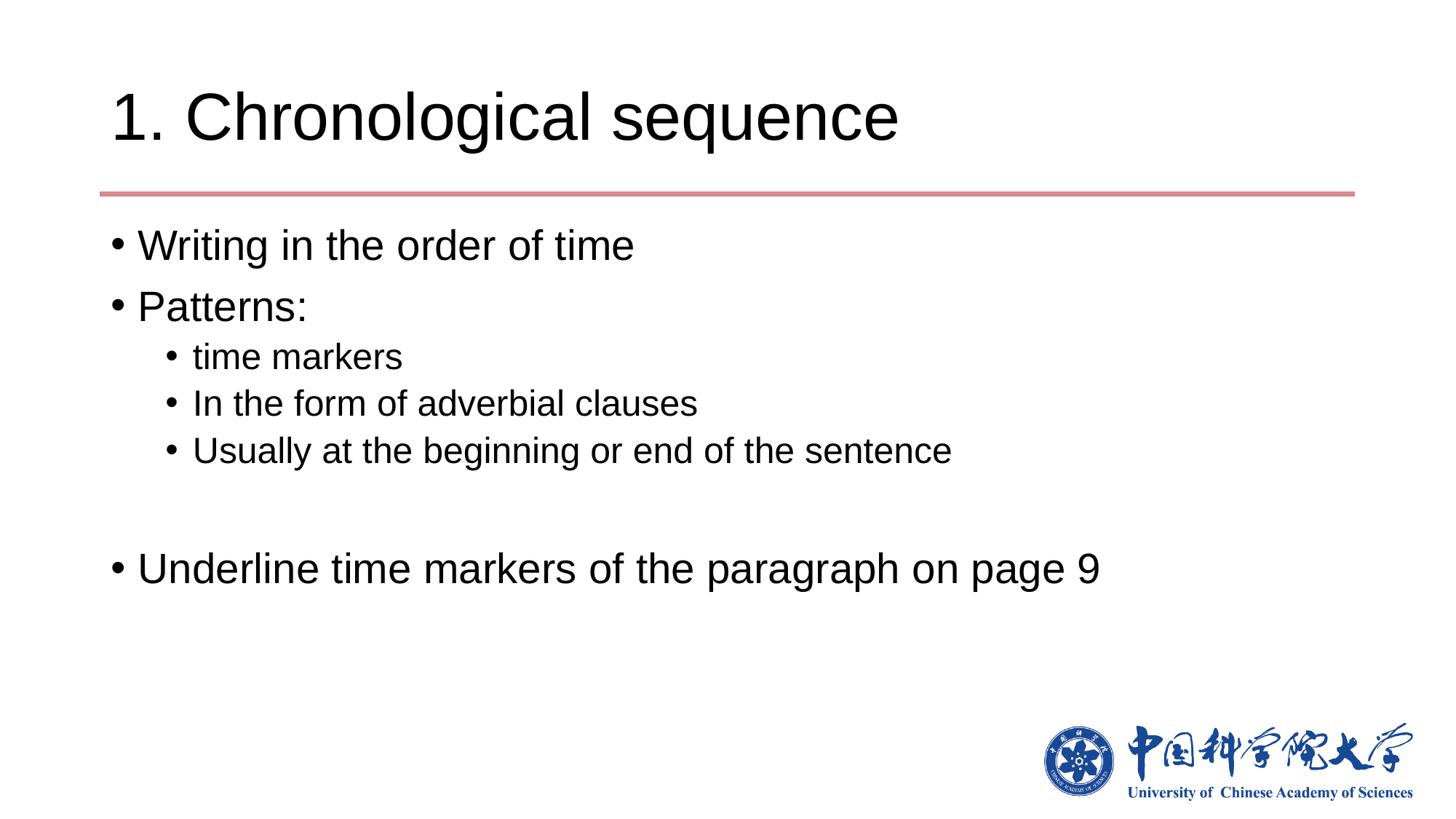

# 1. Chronological sequence
Writing in the order of time
Patterns:
time markers
In the form of adverbial clauses
Usually at the beginning or end of the sentence

Underline time markers of the paragraph on page 9